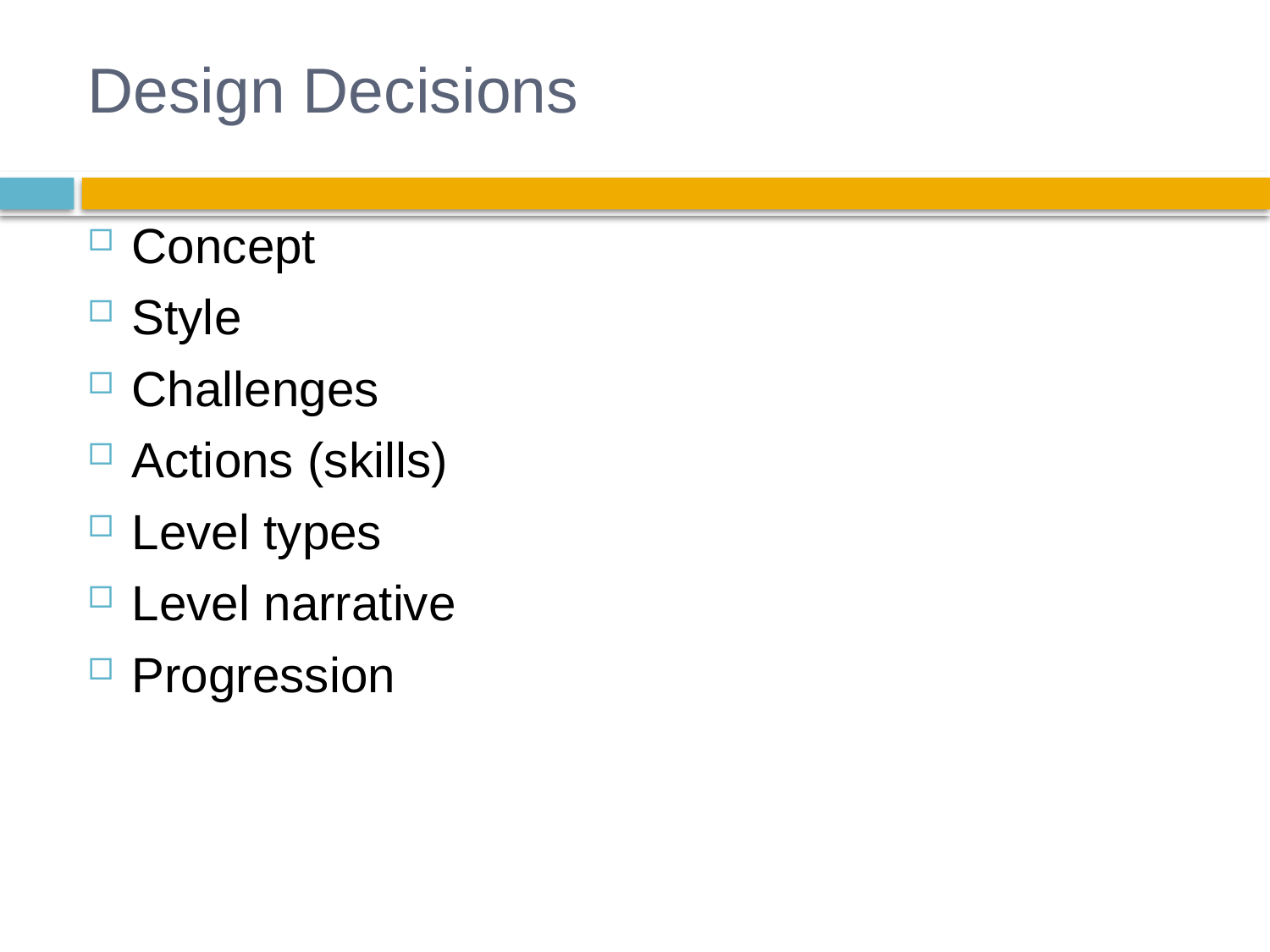

# Design Decisions
Concept
Style
Challenges
Actions (skills)
Level types
Level narrative
Progression